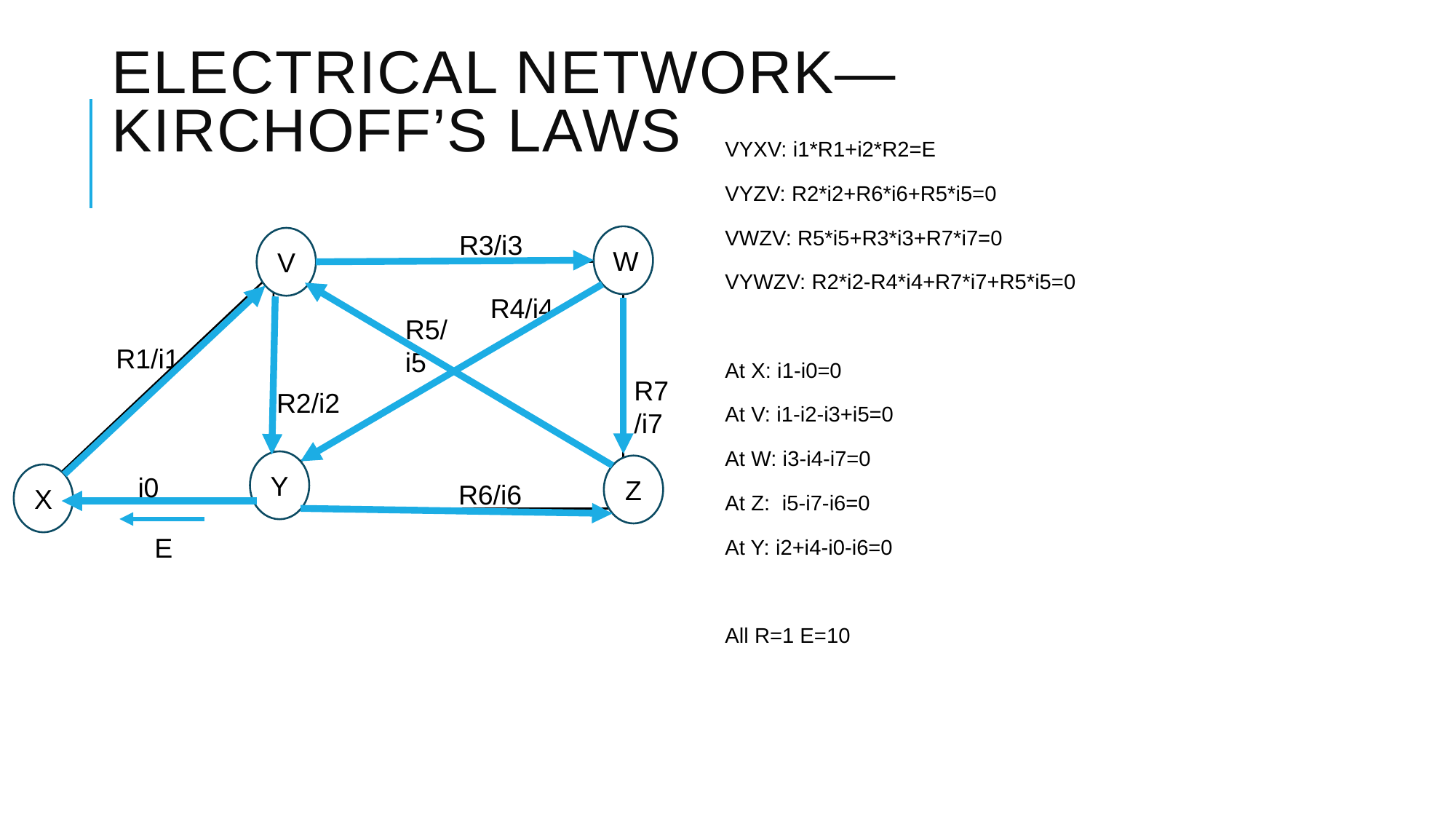

# ELECTRICAL NETWORK—KIRCHOFF’S LAWS
VYXV: i1*R1+i2*R2=E
VYZV: R2*i2+R6*i6+R5*i5=0
VWZV: R5*i5+R3*i3+R7*i7=0
VYWZV: R2*i2-R4*i4+R7*i7+R5*i5=0

At X: i1-i0=0
At V: i1-i2-i3+i5=0
At W: i3-i4-i7=0
At Z:  i5-i7-i6=0
At Y: i2+i4-i0-i6=0

All R=1 E=10

R3/i3
W
V

R4/i4
R5/i5
R1/i1
R7/i7
R2/i2
Y
Z
X
R6/i6
E
i0